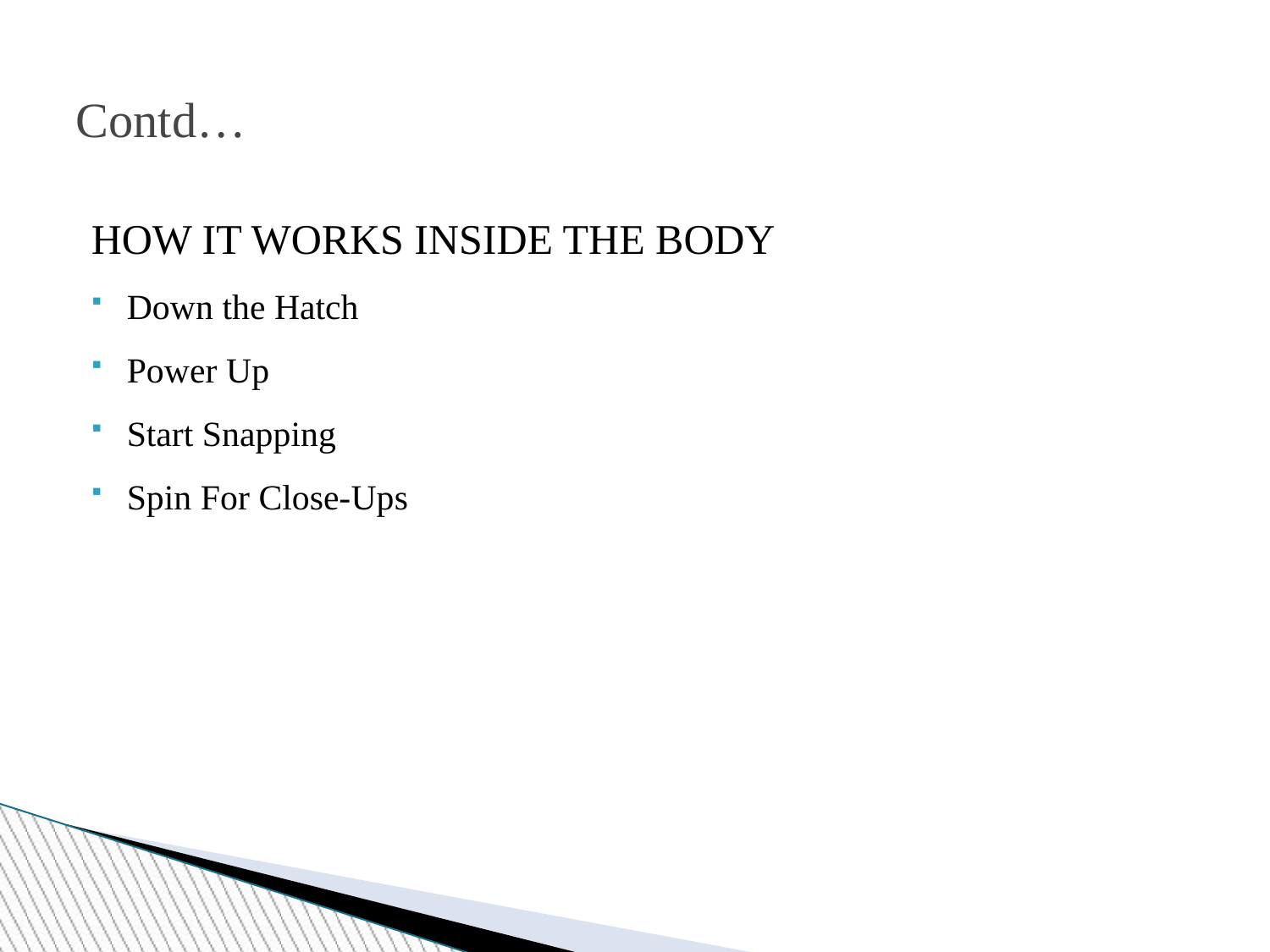

Contd…
HOW IT WORKS INSIDE THE BODY
Down the Hatch
Power Up
Start Snapping
Spin For Close-Ups